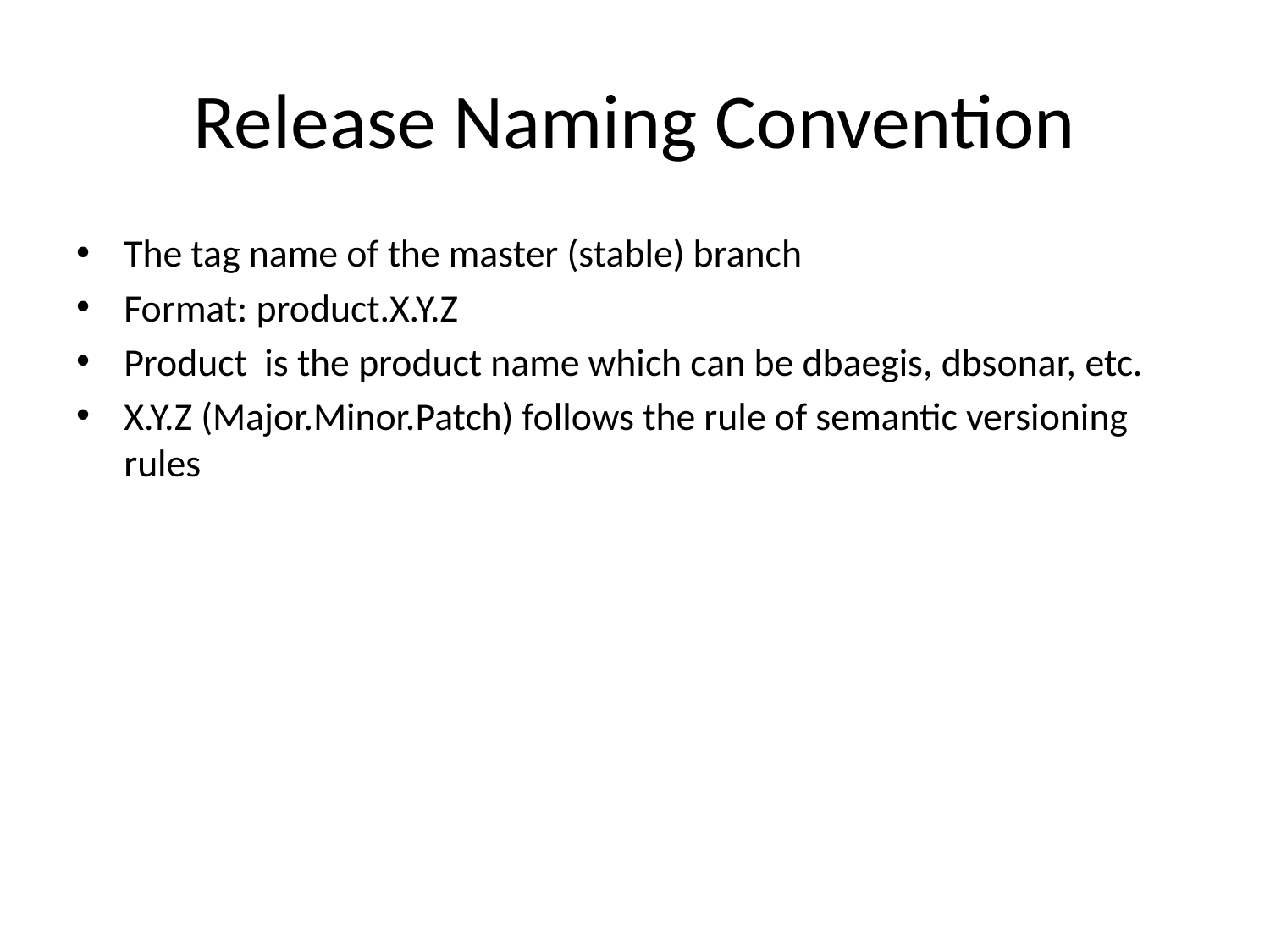

# Release Naming Convention
The tag name of the master (stable) branch
Format: product.X.Y.Z
Product  is the product name which can be dbaegis, dbsonar, etc.
X.Y.Z (Major.Minor.Patch) follows the rule of semantic versioning rules